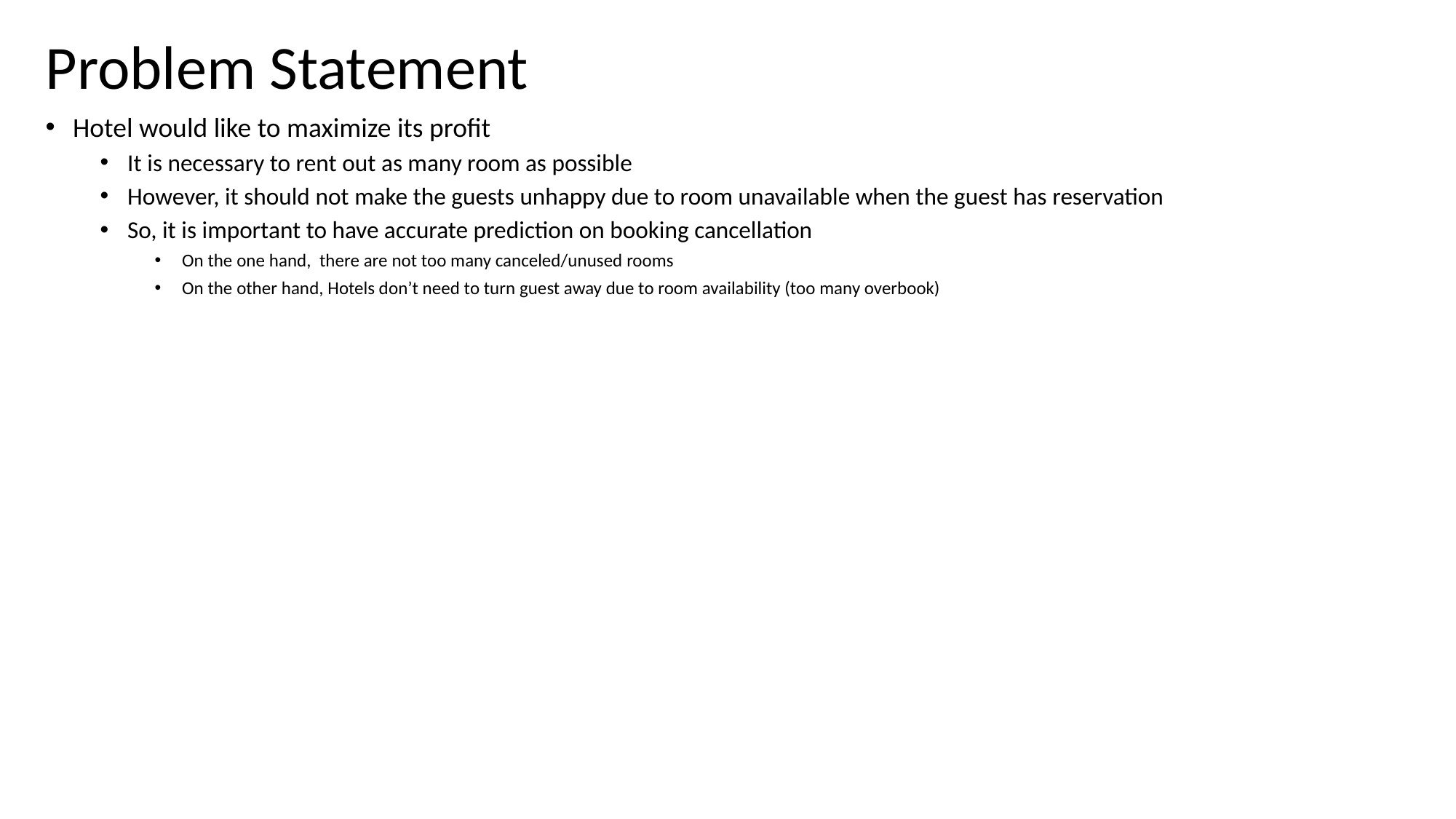

# Problem Statement
Hotel would like to maximize its profit
It is necessary to rent out as many room as possible
However, it should not make the guests unhappy due to room unavailable when the guest has reservation
So, it is important to have accurate prediction on booking cancellation
On the one hand,  there are not too many canceled/unused rooms
On the other hand, Hotels don’t need to turn guest away due to room availability (too many overbook)